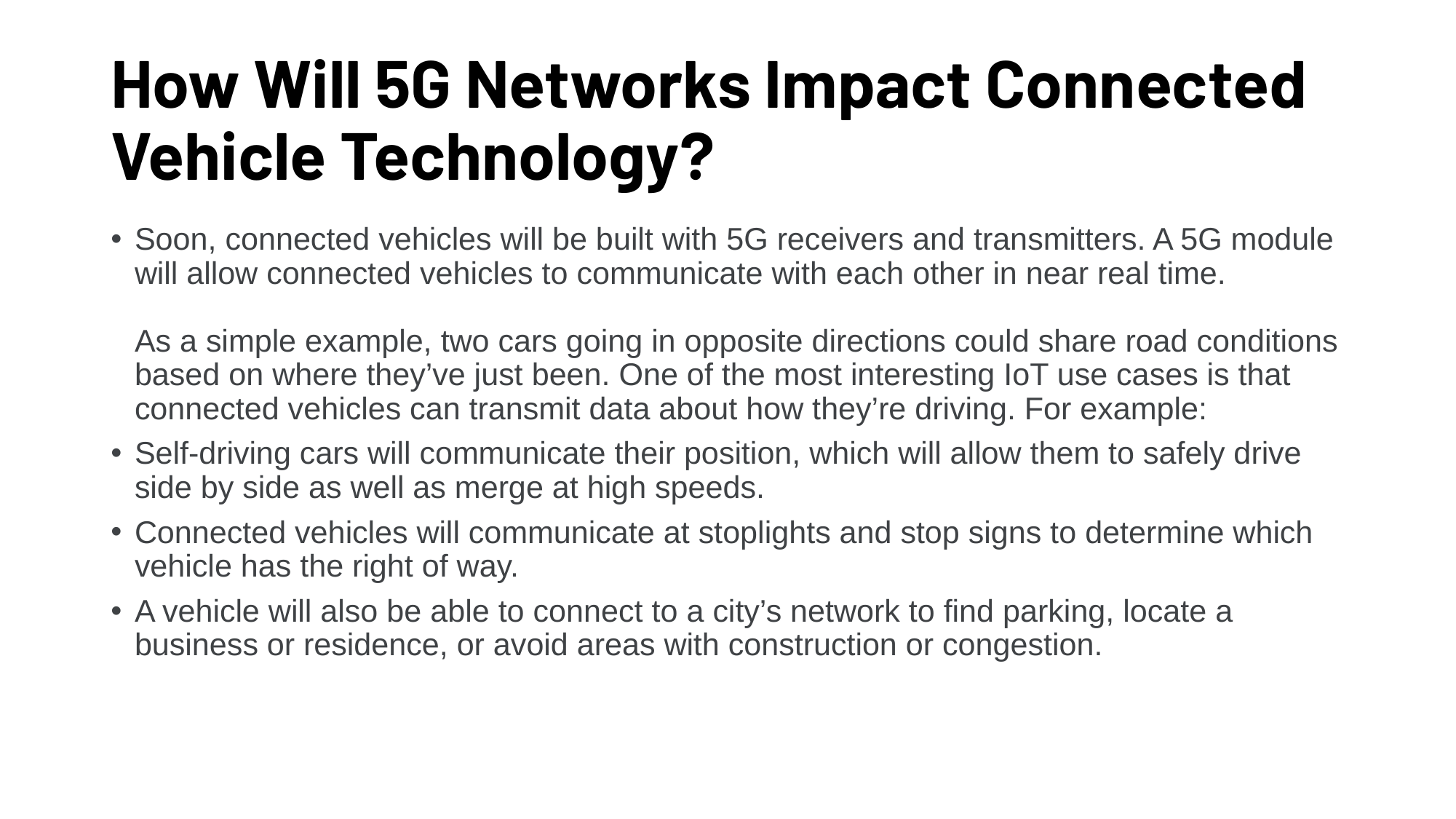

# How Will 5G Networks Impact Connected Vehicle Technology?
Soon, connected vehicles will be built with 5G receivers and transmitters. A 5G module will allow connected vehicles to communicate with each other in near real time.
As a simple example, two cars going in opposite directions could share road conditions based on where they’ve just been. One of the most interesting IoT use cases is that connected vehicles can transmit data about how they’re driving. For example:
Self-driving cars will communicate their position, which will allow them to safely drive side by side as well as merge at high speeds.
Connected vehicles will communicate at stoplights and stop signs to determine which vehicle has the right of way.
A vehicle will also be able to connect to a city’s network to find parking, locate a business or residence, or avoid areas with construction or congestion.